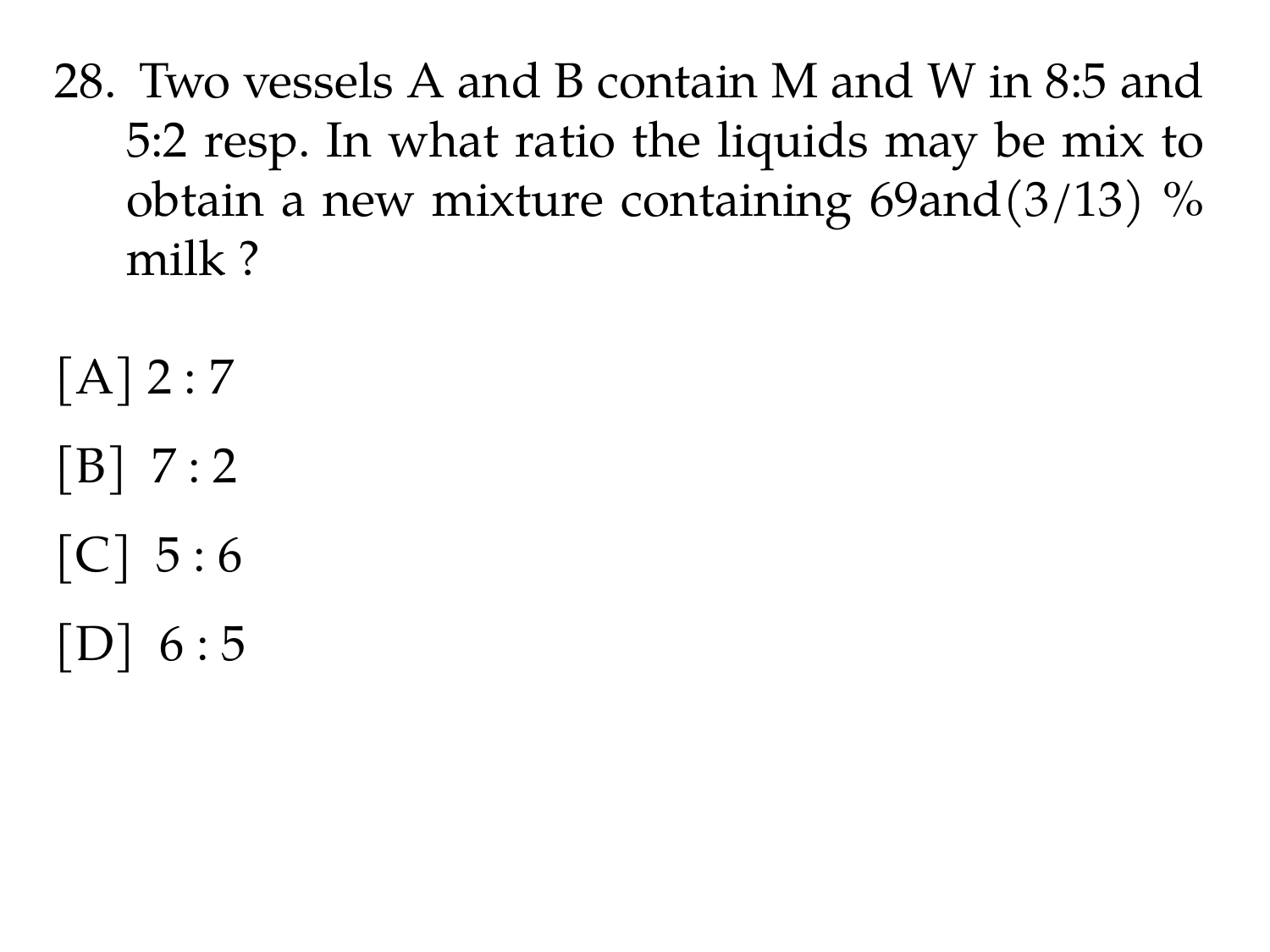

Two vessels A and B contain M and W in 8:5 and 5:2 resp. In what ratio the liquids may be mix to obtain a new mixture containing 69and(3/13) % milk ?

[A] 2 : 7
[B]  7 : 2
[C]  5 : 6
[D]  6 : 5